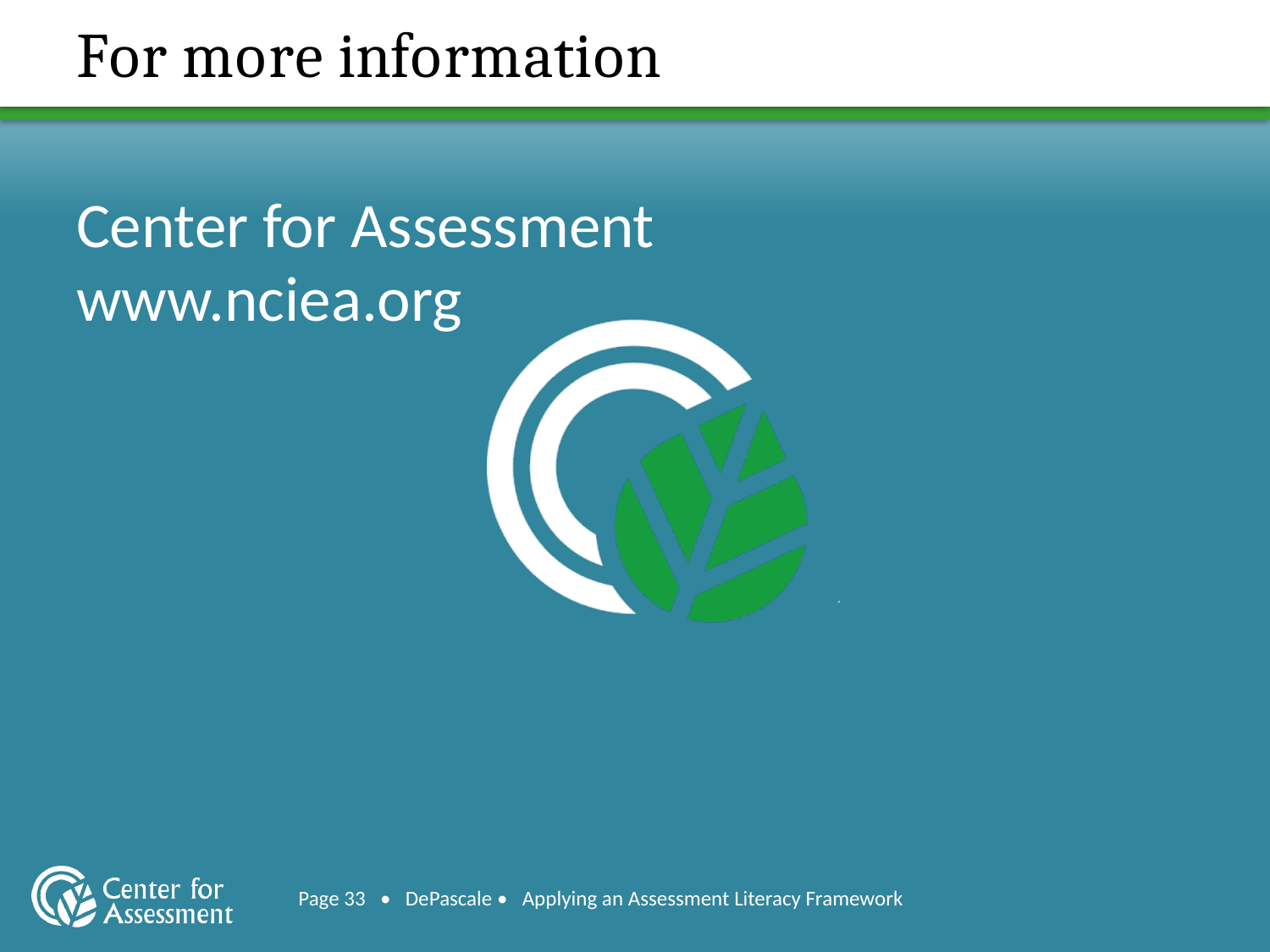

# For more information

Page 33   •   DePascale •   Applying an Assessment Literacy Framework